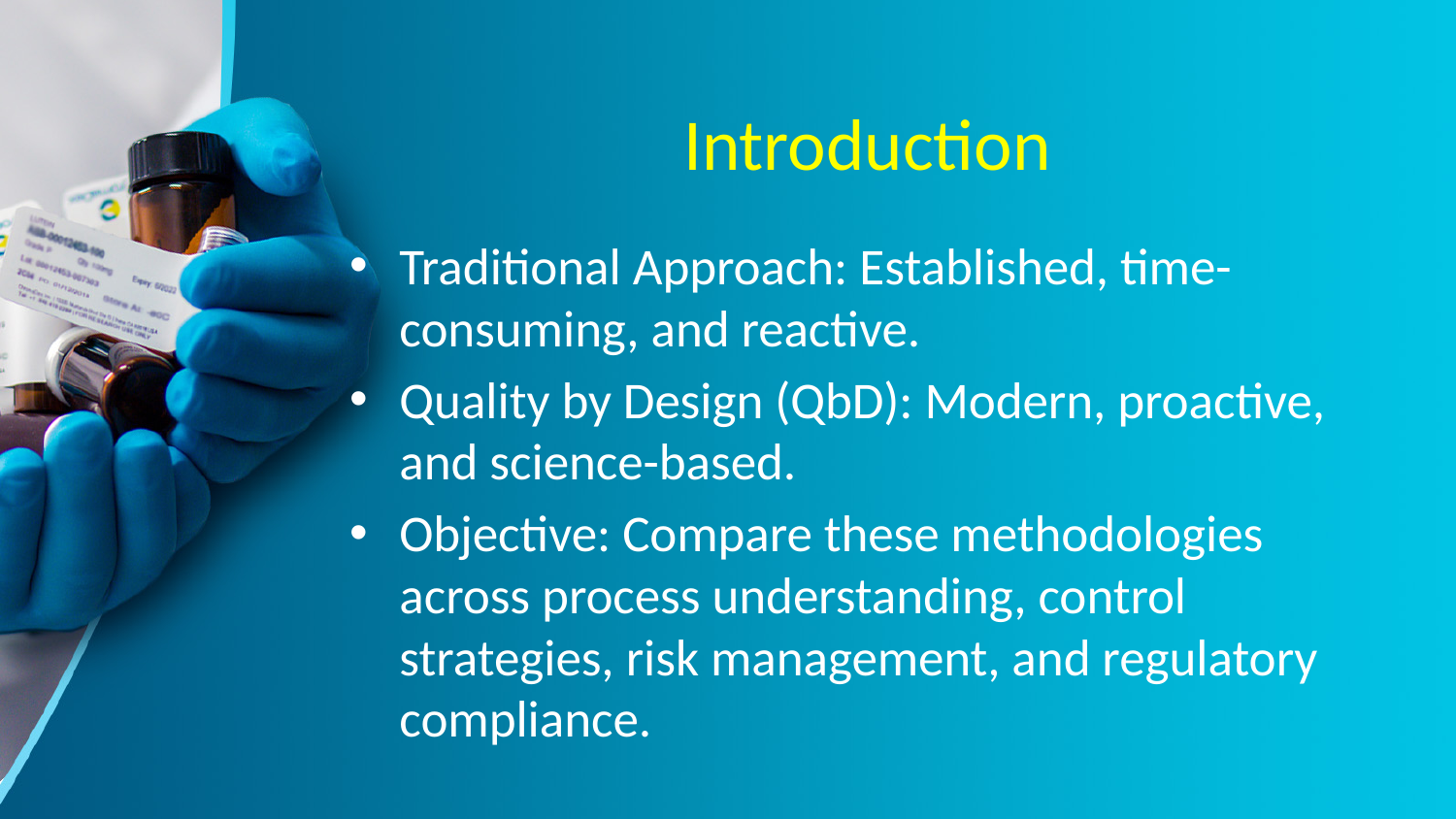

# Introduction
Traditional Approach: Established, time-consuming, and reactive.
Quality by Design (QbD): Modern, proactive, and science-based.
Objective: Compare these methodologies across process understanding, control strategies, risk management, and regulatory compliance.